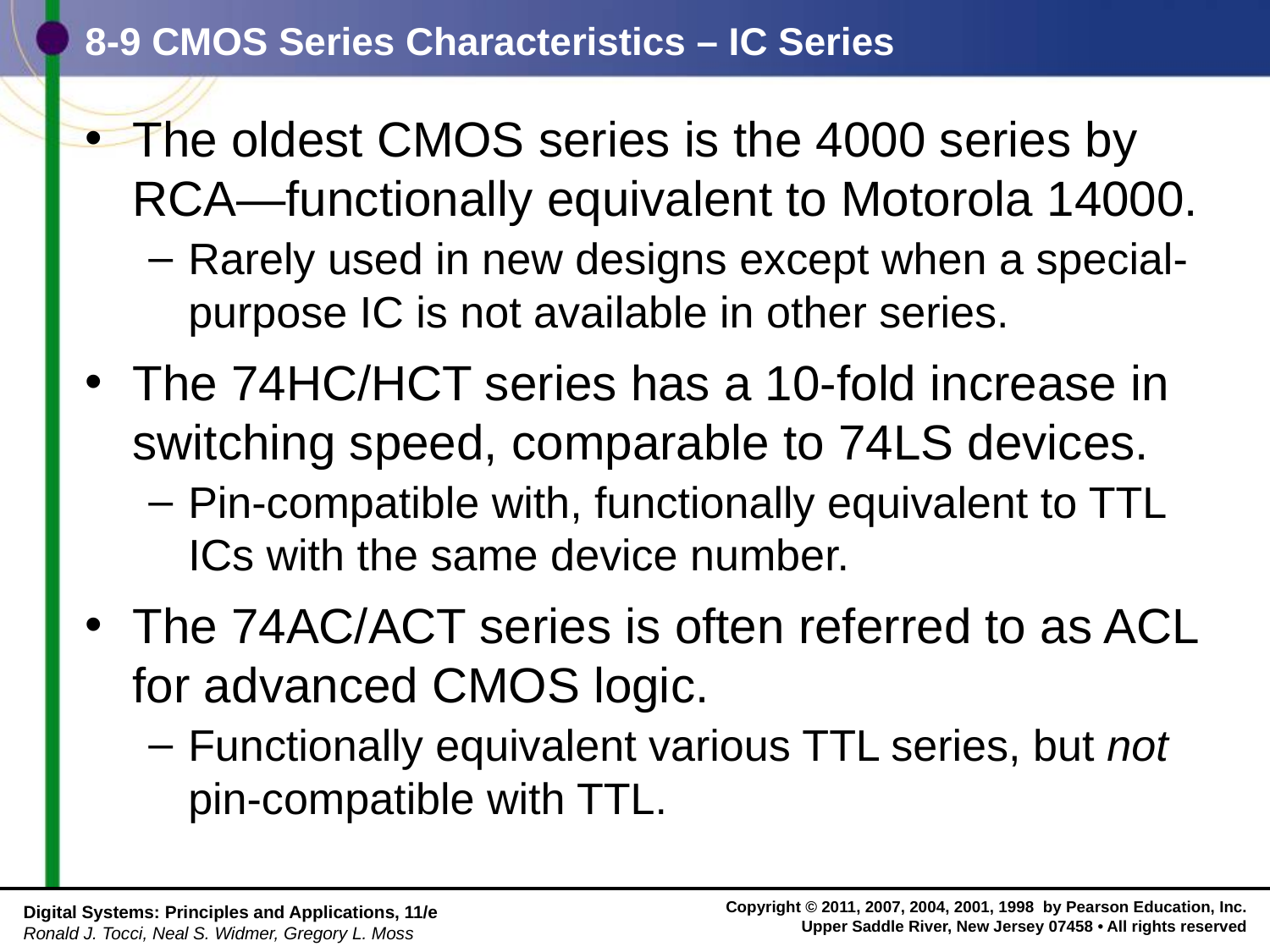

# 8-9 CMOS Series Characteristics – IC Series
The oldest CMOS series is the 4000 series by RCA—functionally equivalent to Motorola 14000.
Rarely used in new designs except when a special-purpose IC is not available in other series.
The 74HC/HCT series has a 10-fold increase in switching speed, comparable to 74LS devices.
Pin-compatible with, functionally equivalent to TTL
ICs with the same device number.
The 74AC/ACT series is often referred to as ACL for advanced CMOS logic.
Functionally equivalent various TTL series, but not pin-compatible with TTL.
Digital Systems: Principles and Applications, 11/e
Ronald J. Tocci, Neal S. Widmer, Gregory L. Moss